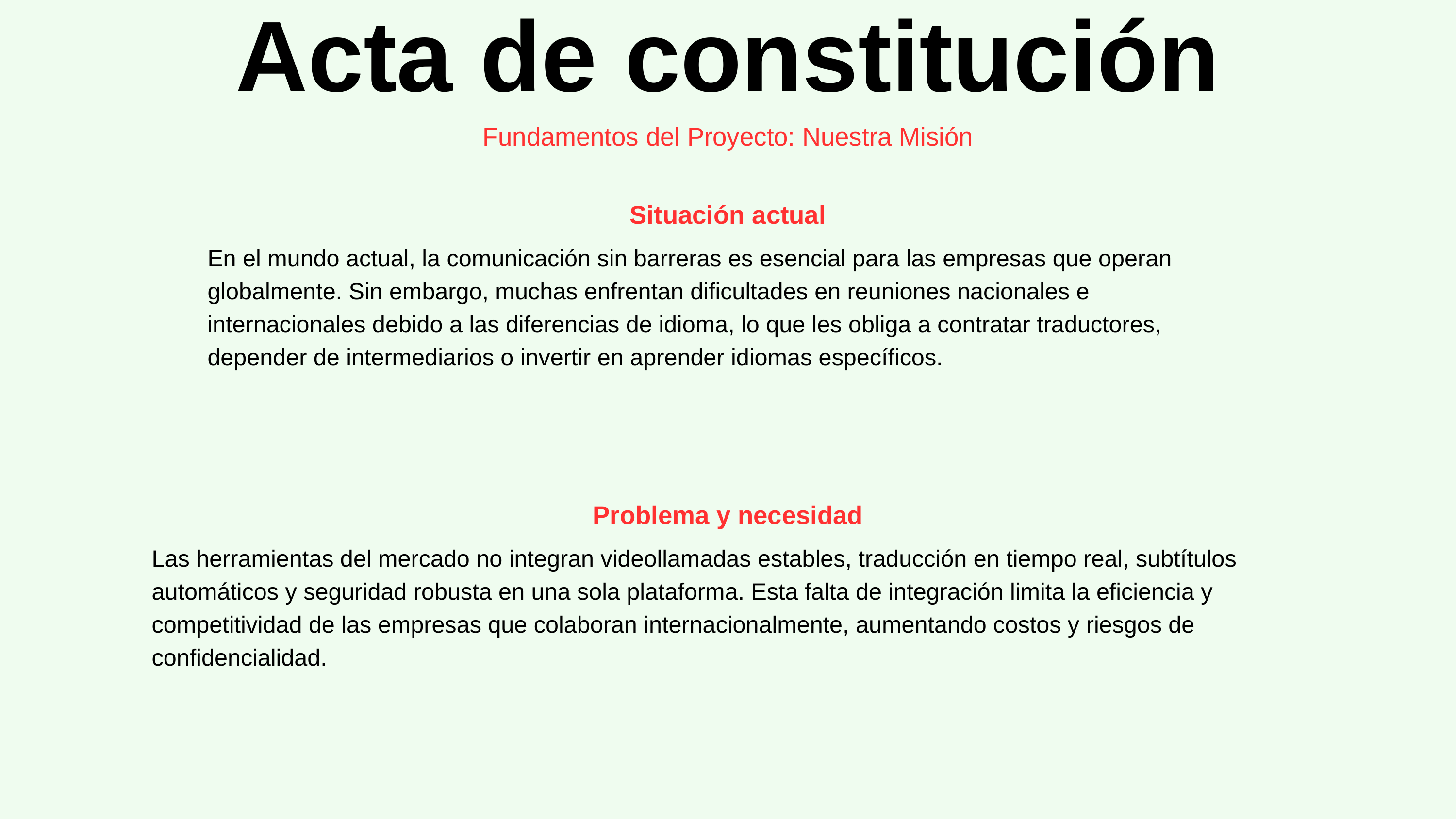

Acta de constitución
Fundamentos del Proyecto: Nuestra Misión
Situación actual
En el mundo actual, la comunicación sin barreras es esencial para las empresas que operan globalmente. Sin embargo, muchas enfrentan dificultades en reuniones nacionales e internacionales debido a las diferencias de idioma, lo que les obliga a contratar traductores, depender de intermediarios o invertir en aprender idiomas específicos.
Problema y necesidad
Las herramientas del mercado no integran videollamadas estables, traducción en tiempo real, subtítulos automáticos y seguridad robusta en una sola plataforma. Esta falta de integración limita la eficiencia y competitividad de las empresas que colaboran internacionalmente, aumentando costos y riesgos de confidencialidad.